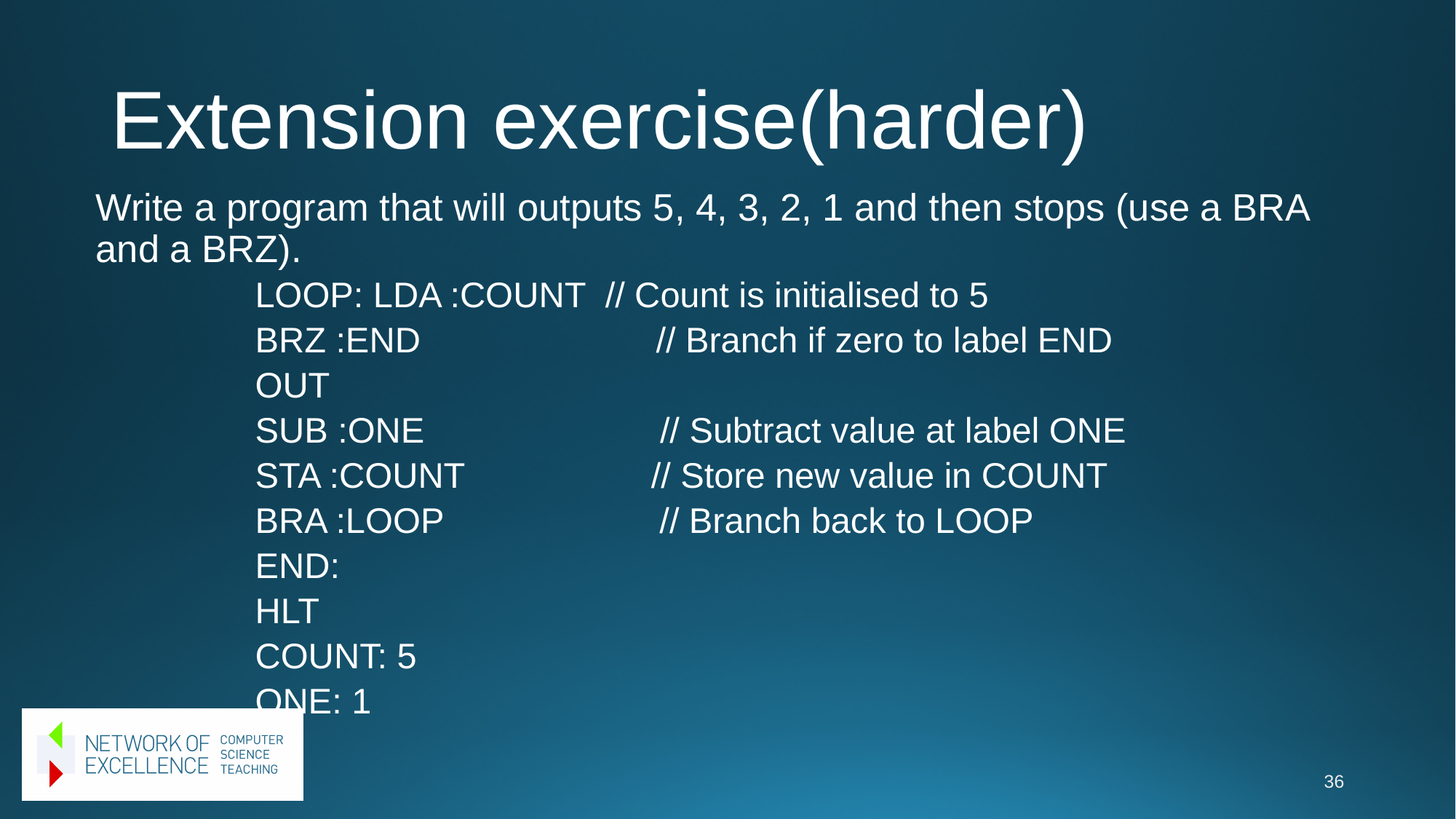

# Extension exercise(harder)
Write a program that will outputs 5, 4, 3, 2, 1 and then stops (use a BRA and a BRZ).
LOOP: LDA :COUNT  // Count is initialised to 5
BRZ :END                        // Branch if zero to label END
OUT
SUB :ONE                        // Subtract value at label ONE
STA :COUNT                   // Store new value in COUNT
BRA :LOOP                      // Branch back to LOOP
END:
HLT
COUNT: 5
ONE: 1

36